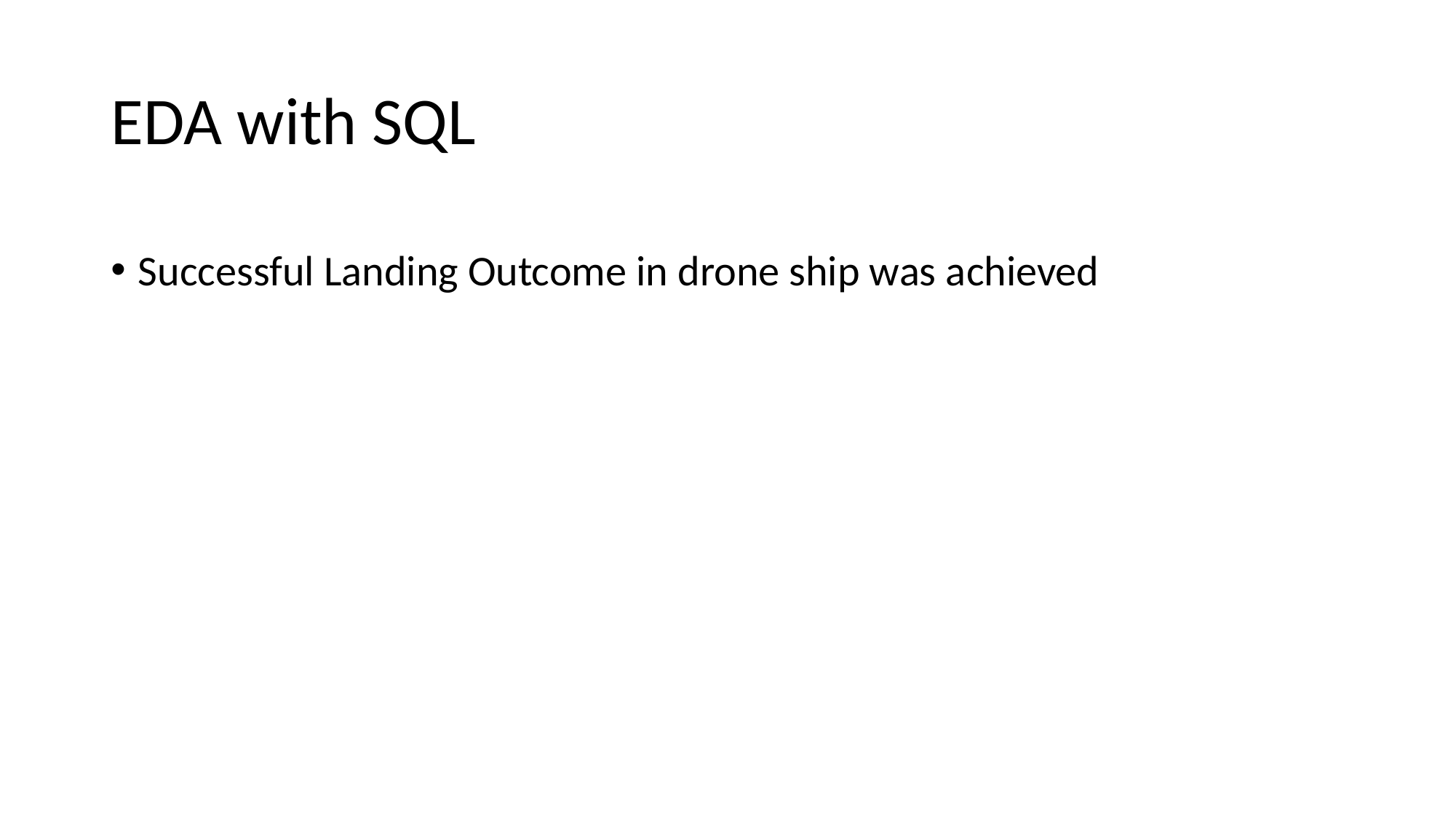

# EDA with SQL
Successful Landing Outcome in drone ship was achieved